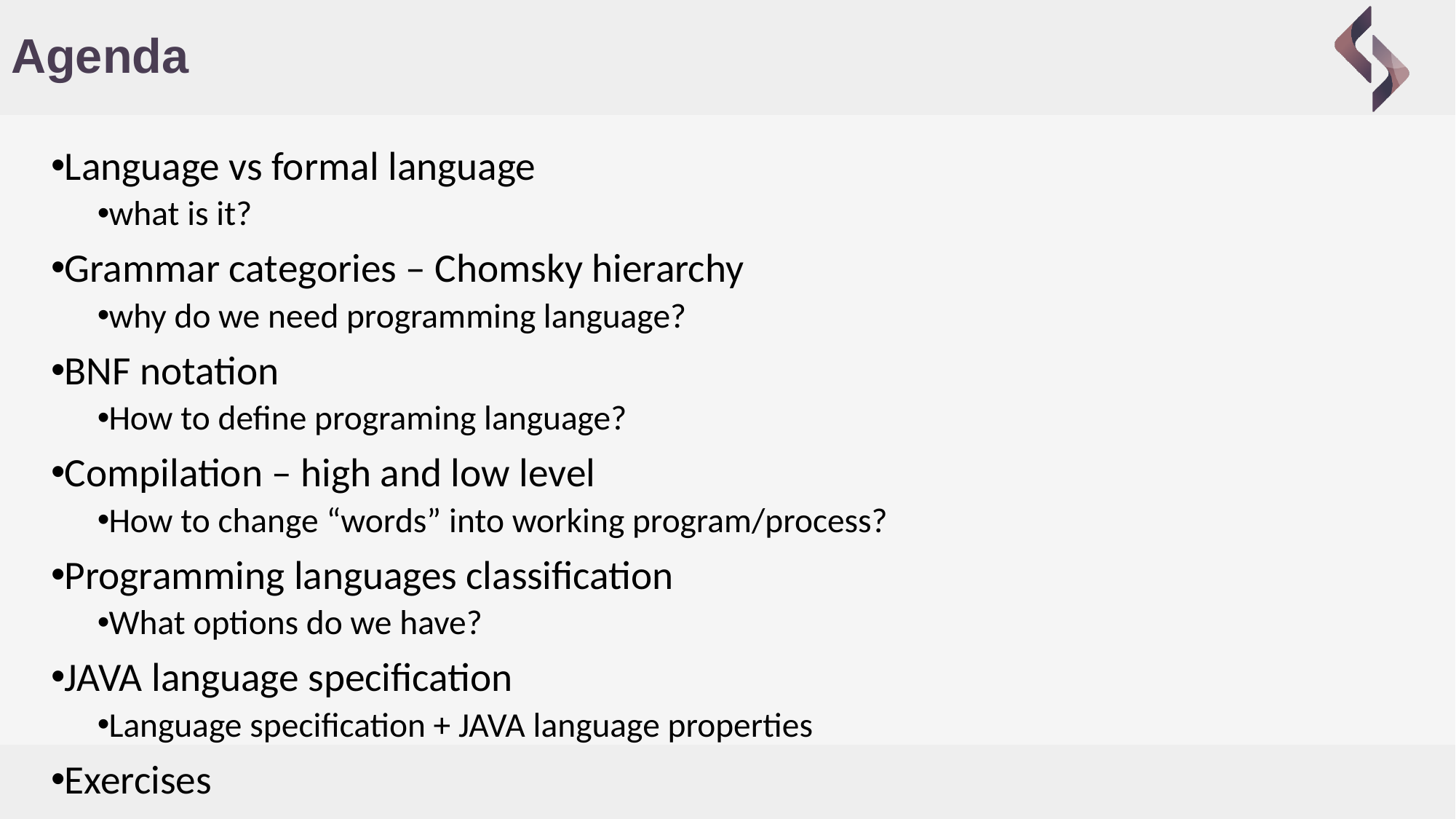

# Agenda
Language vs formal language
what is it?
Grammar categories – Chomsky hierarchy
why do we need programming language?
BNF notation
How to define programing language?
Compilation – high and low level
How to change “words” into working program/process?
Programming languages classification
What options do we have?
JAVA language specification
Language specification + JAVA language properties
Exercises